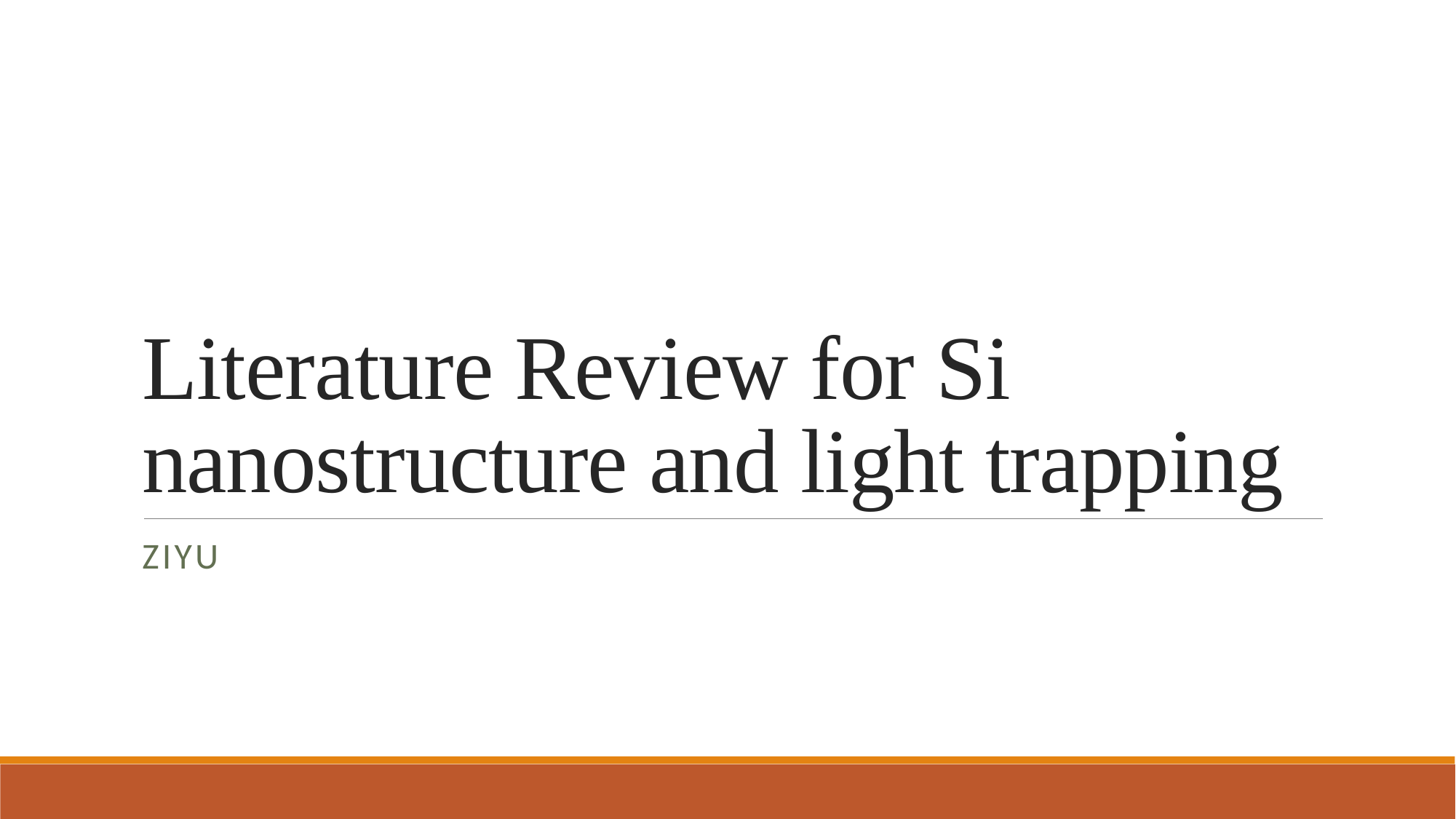

# Literature Review for Si nanostructure and light trapping
Ziyu